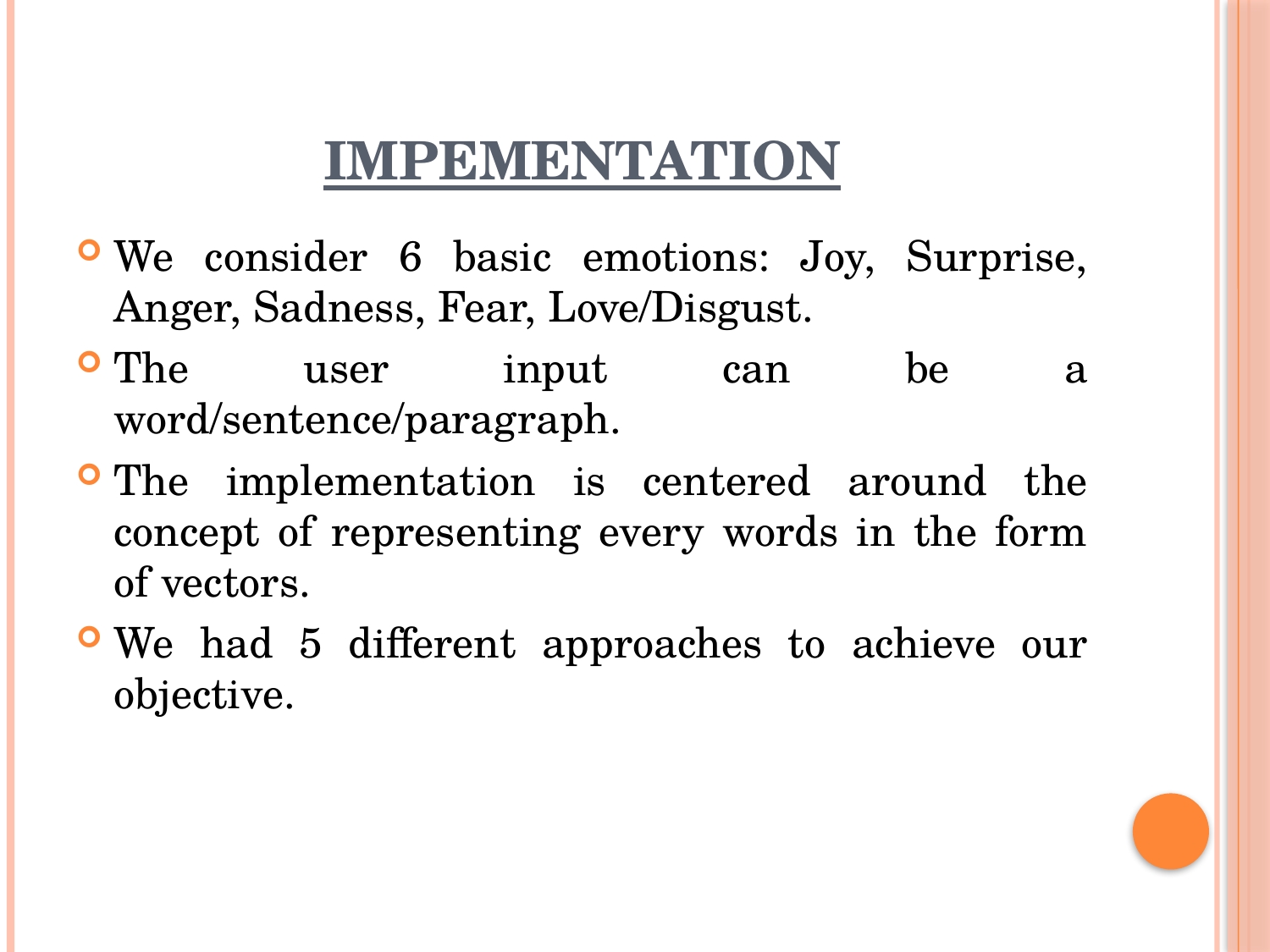

# IMPEMENTATION
We consider 6 basic emotions: Joy, Surprise, Anger, Sadness, Fear, Love/Disgust.
The user input can be a word/sentence/paragraph.
The implementation is centered around the concept of representing every words in the form of vectors.
We had 5 different approaches to achieve our objective.